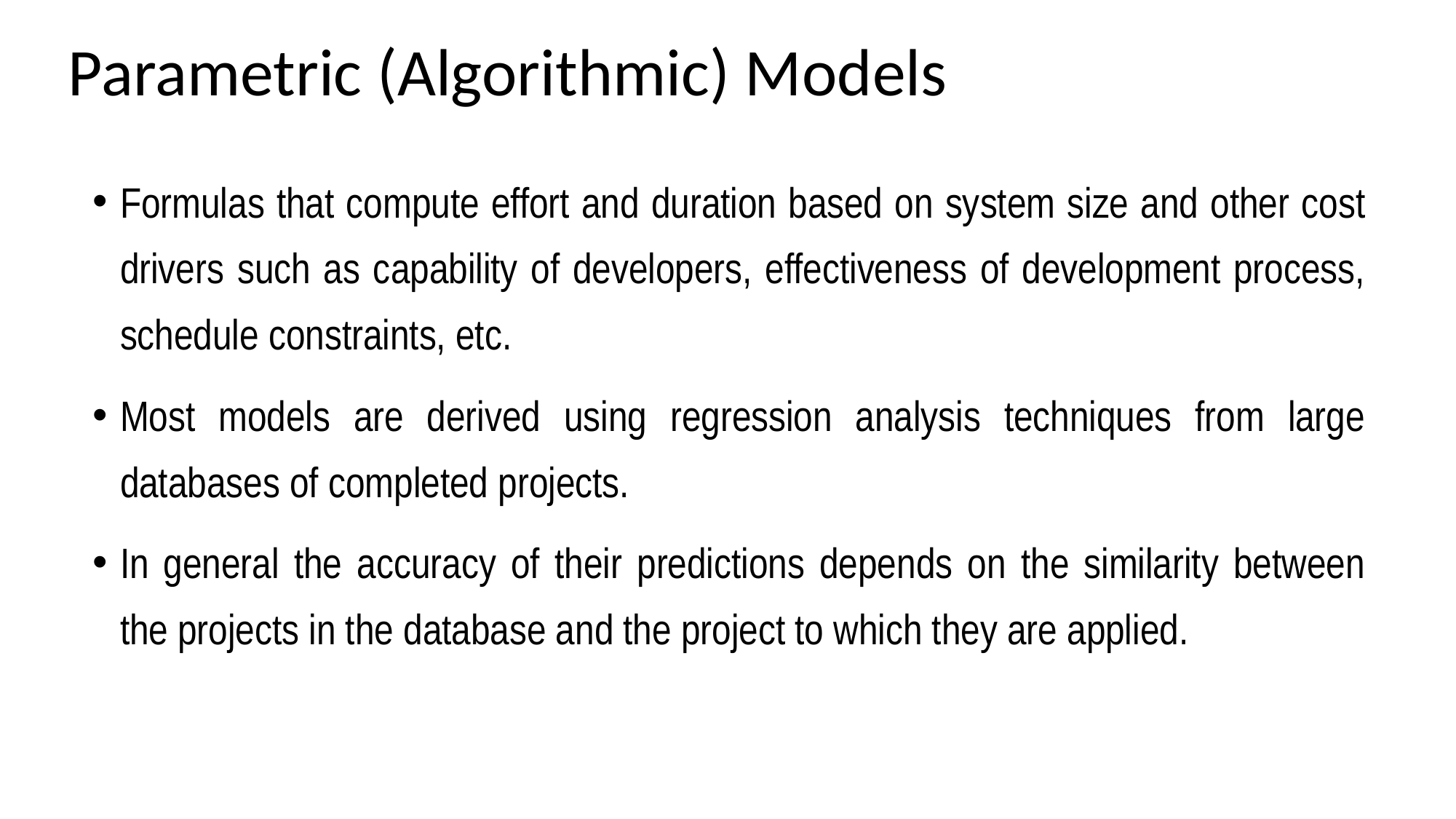

# Parametric (Algorithmic) Models
Formulas that compute effort and duration based on system size and other cost drivers such as capability of developers, effectiveness of development process, schedule constraints, etc.
Most models are derived using regression analysis techniques from large databases of completed projects.
In general the accuracy of their predictions depends on the similarity between the projects in the database and the project to which they are applied.